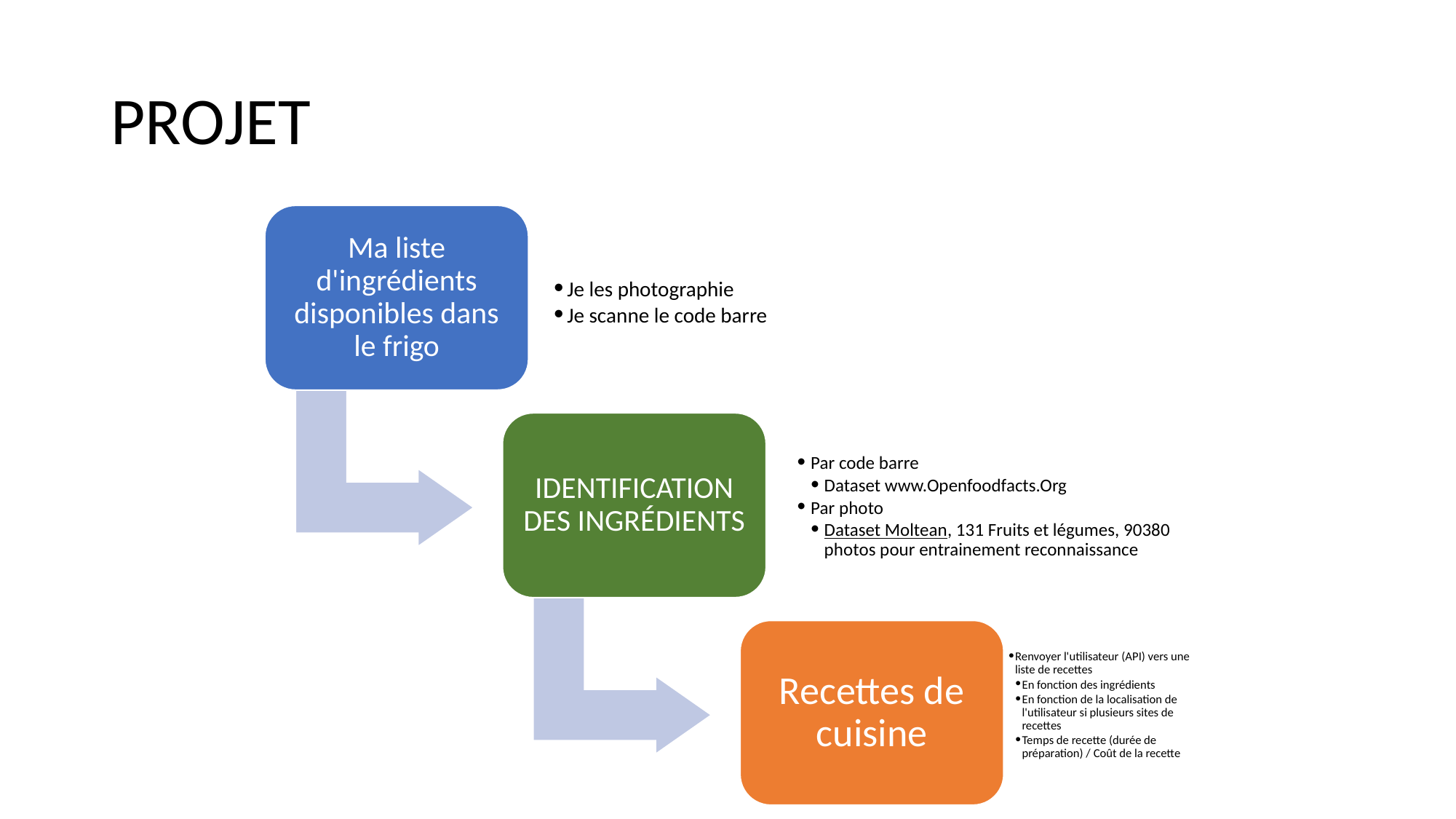

# PROJET

Ma liste d'ingrédients disponibles dans le frigo

Je les photographie
Je scanne le code barre

IDENTIFICATION DES INGRÉDIENTS

Par code barre
Dataset www.Openfoodfacts.Org
Par photo
Dataset Moltean, 131 Fruits et légumes, 90380 photos pour entrainement reconnaissance

Recettes de cuisine

Renvoyer l'utilisateur (API) vers une liste de recettes
En fonction des ingrédients
En fonction de la localisation de l'utilisateur si plusieurs sites de recettes
Temps de recette (durée de préparation) / Coût de la recette